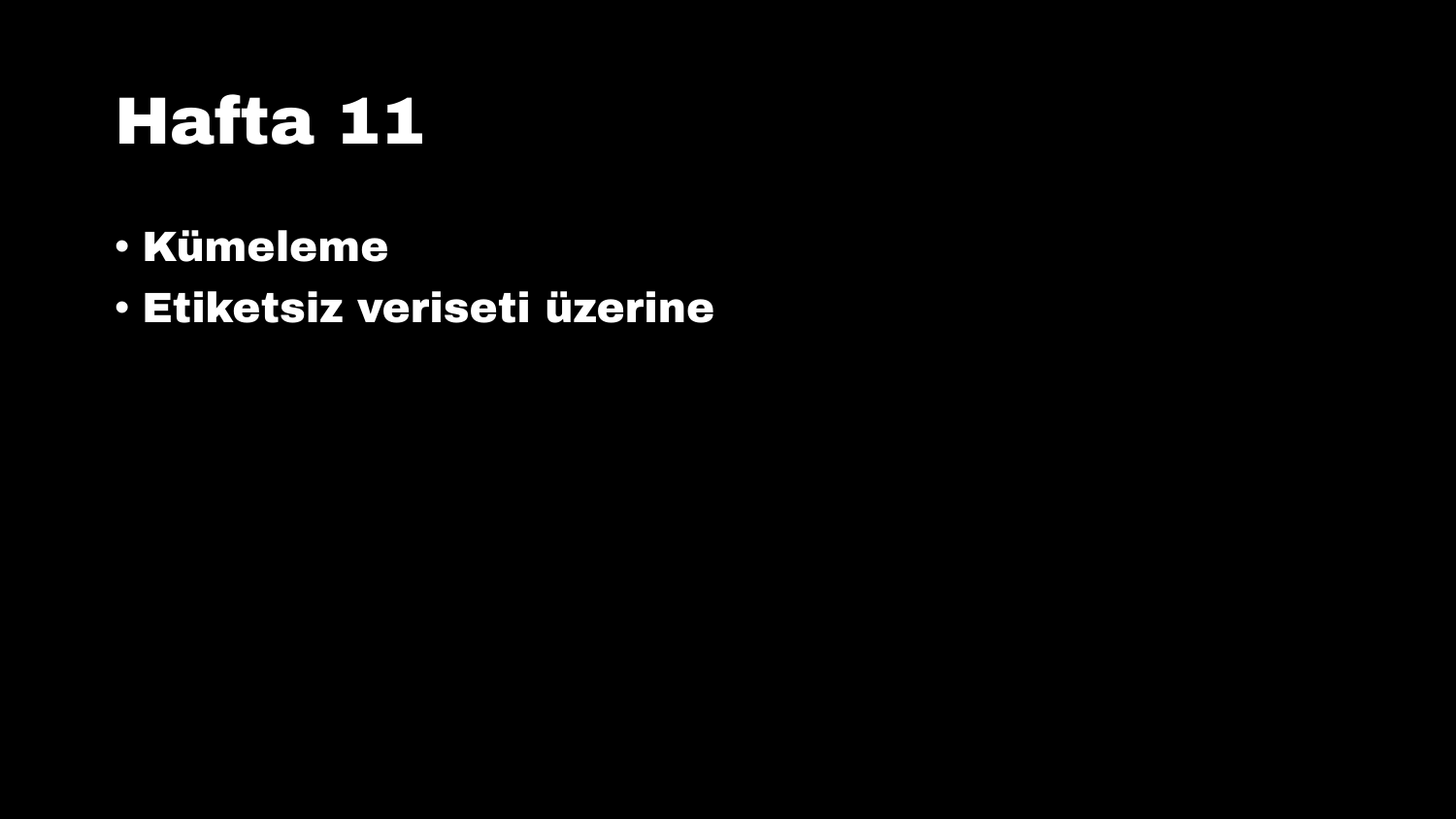

# Hafta 11
Kümeleme
Etiketsiz veriseti üzerine